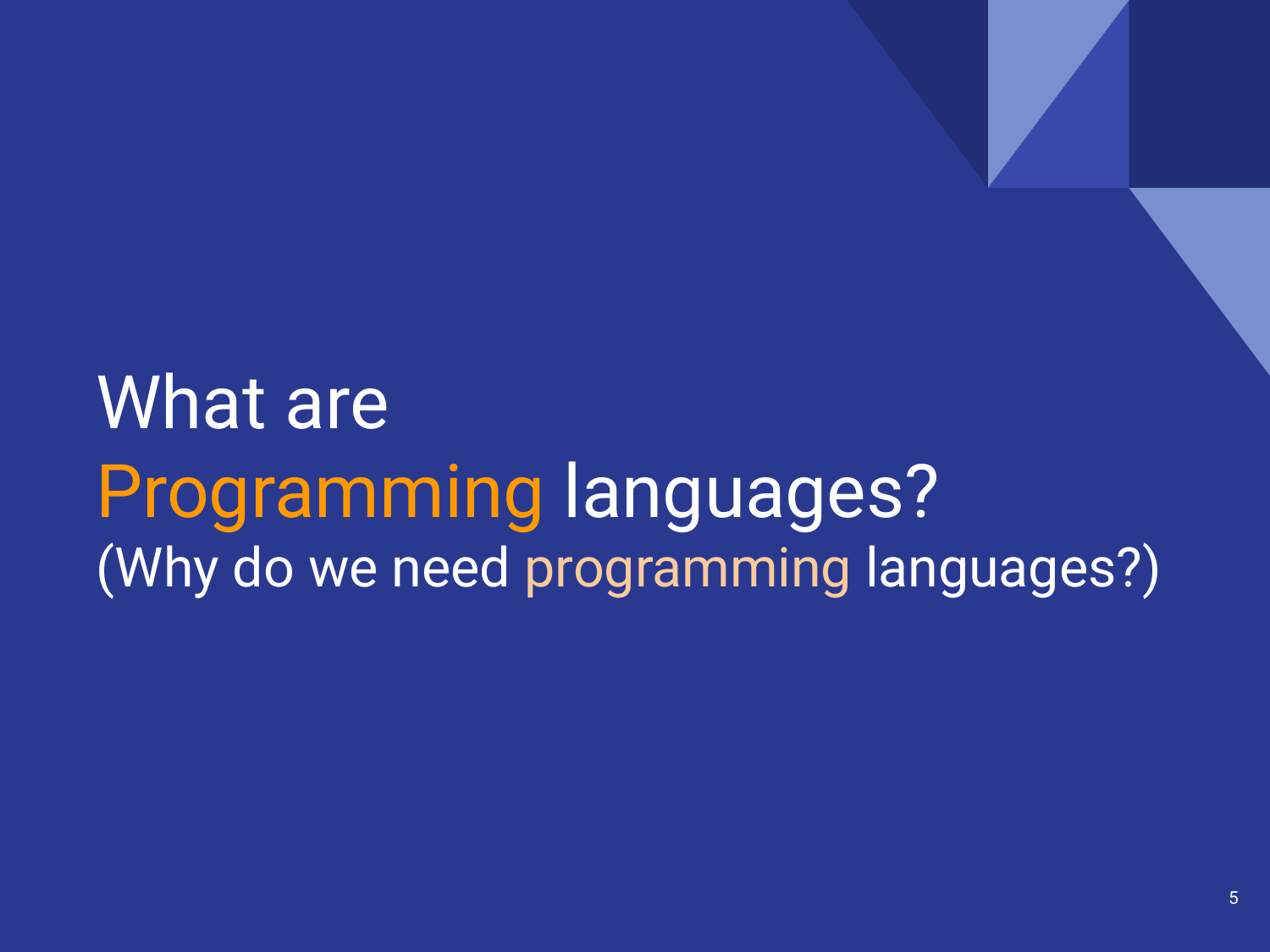

# What are Programming languages?
(Why do we need programming languages?)
5